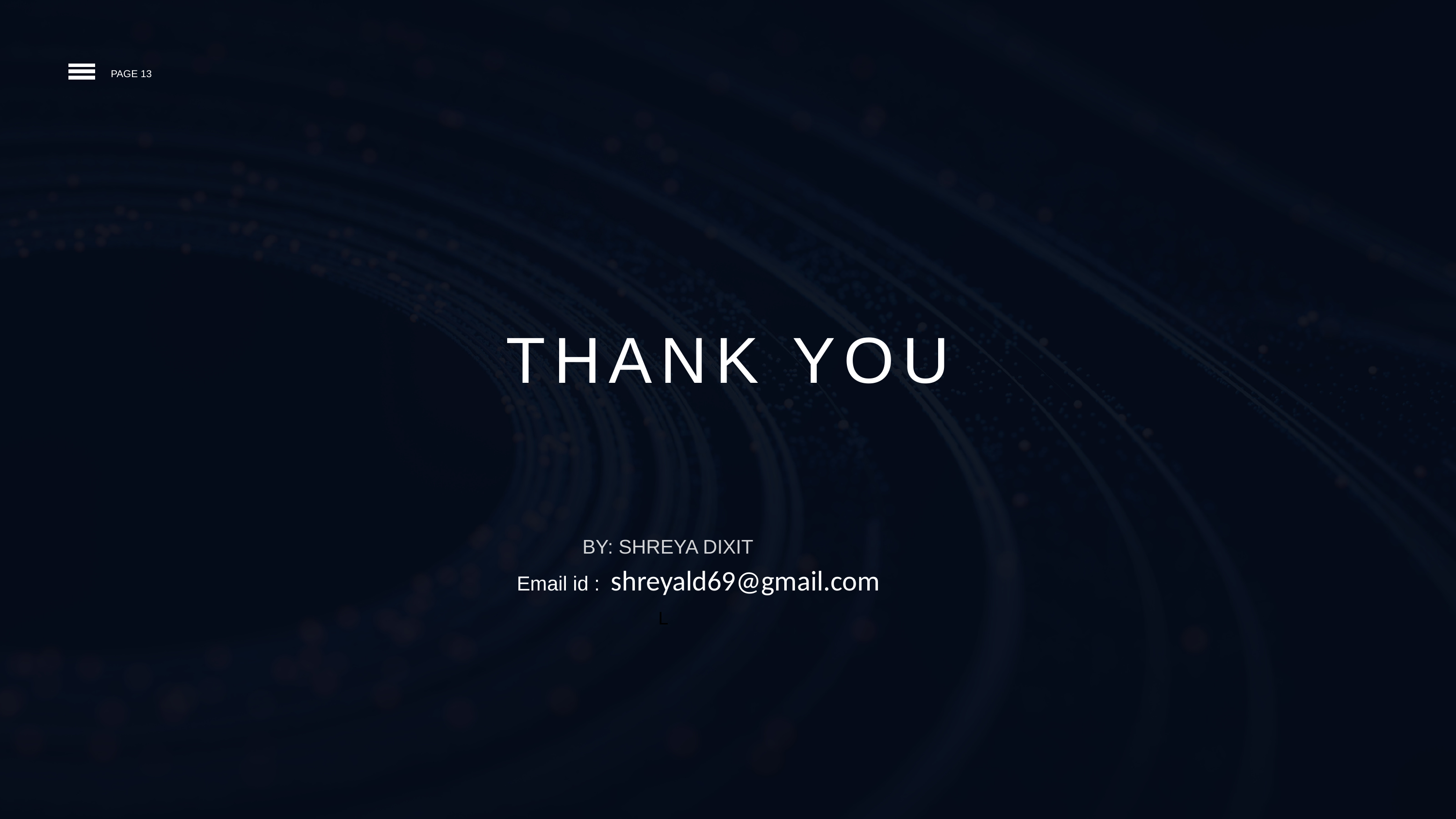

PAGE 13
THANK YOU
BY: SHREYA DIXIT
Email id :  shreyald69@gmail.com                                                        L